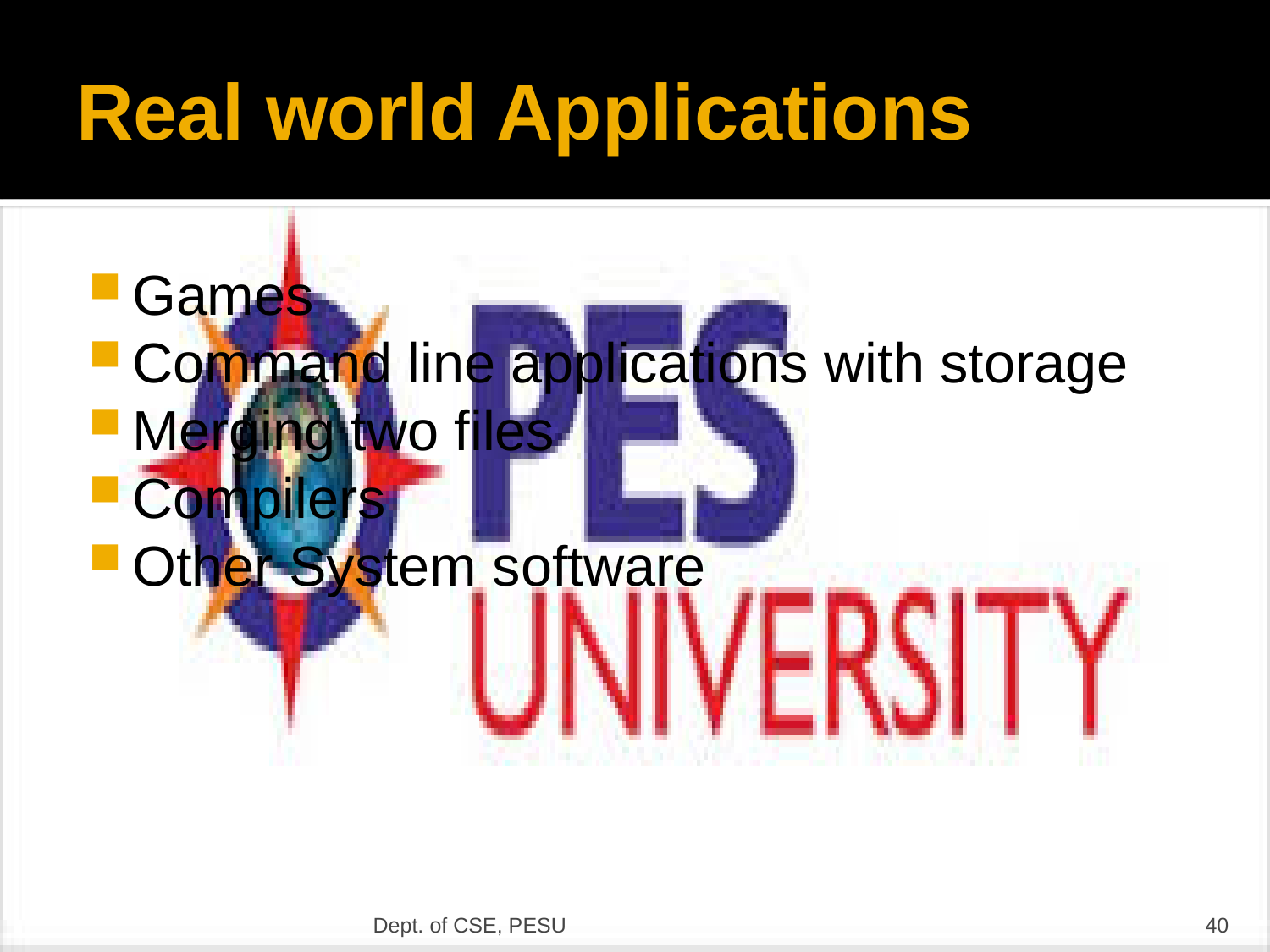

# Real world Applications
Games
Command line applications with storage
Merging two files
Compilers
Other System software

Dept. of CSE, PESU
40